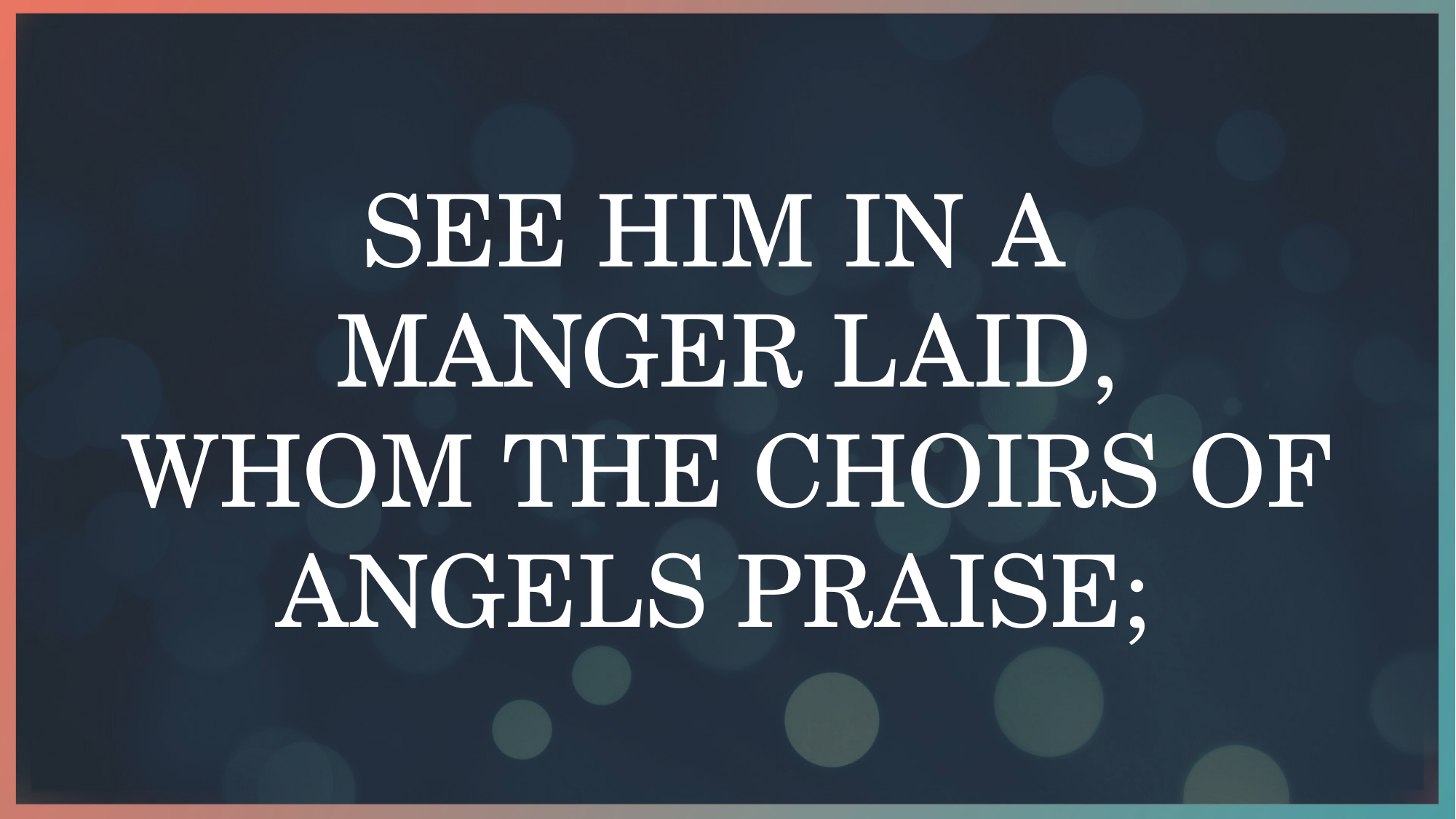

SEE HIM IN A
MANGER LAID,
WHOM THE CHOIRS OF ANGELS PRAISE;